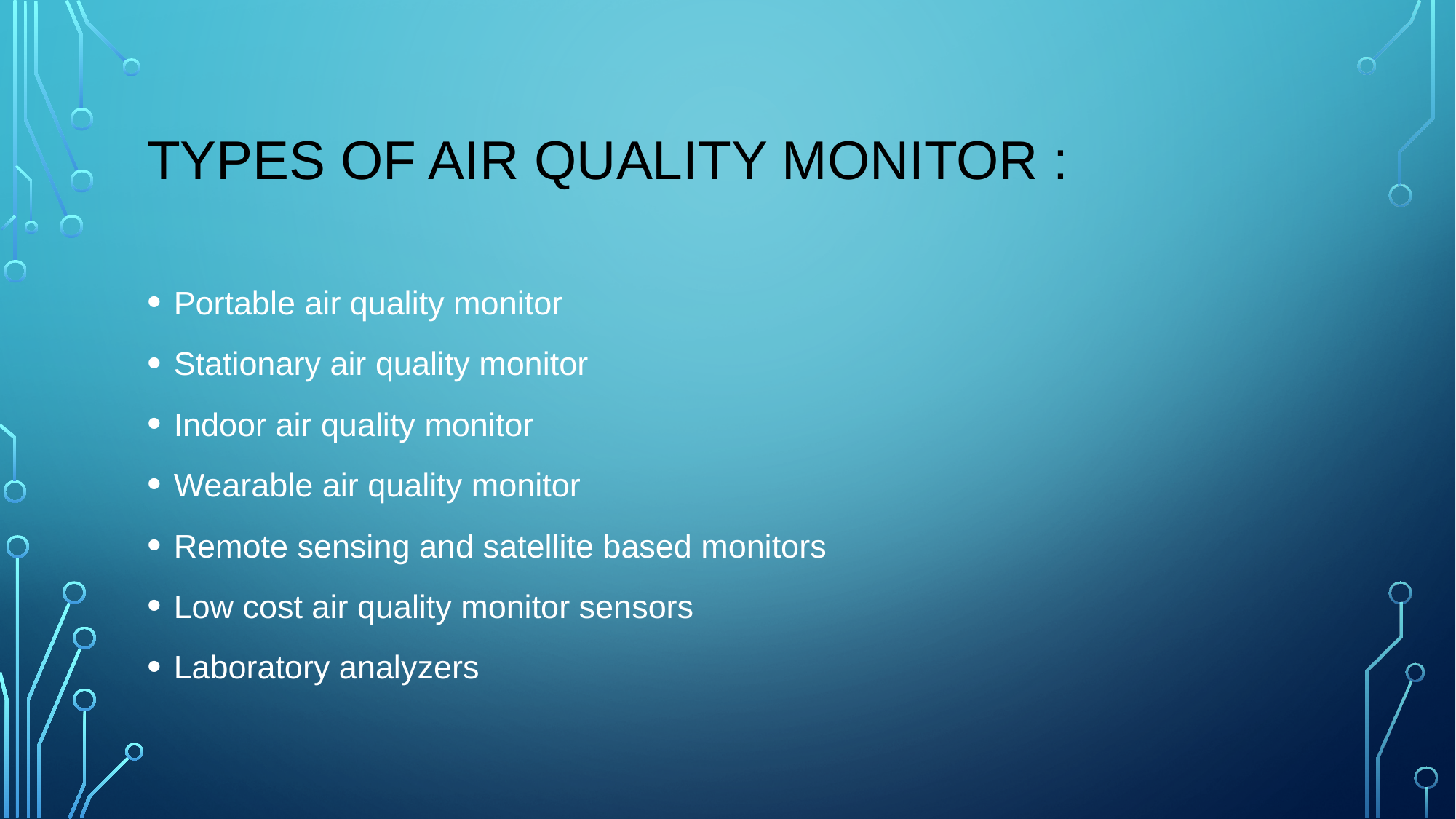

# Types of air quality monitor :
Portable air quality monitor
Stationary air quality monitor
Indoor air quality monitor
Wearable air quality monitor
Remote sensing and satellite based monitors
Low cost air quality monitor sensors
Laboratory analyzers